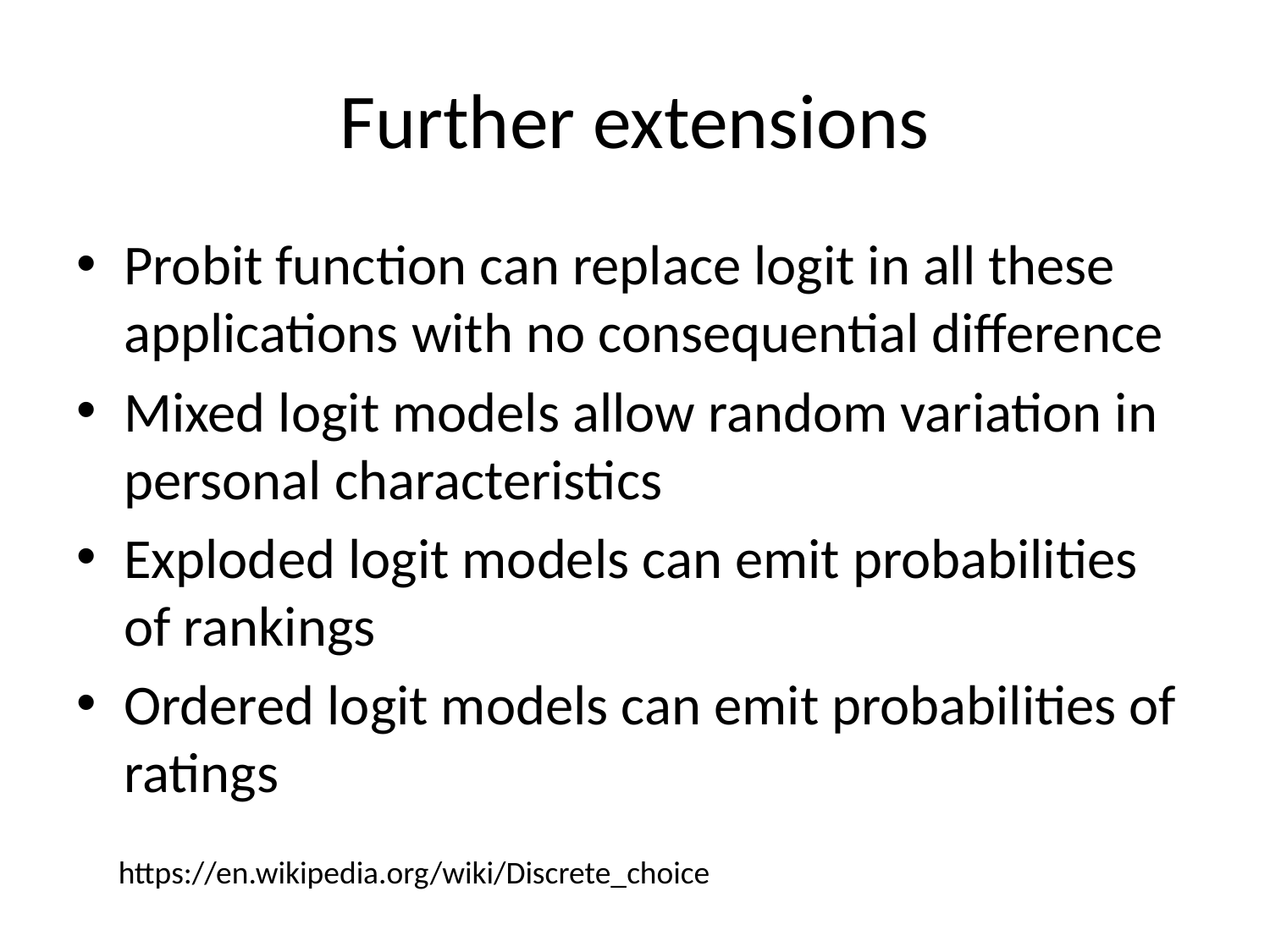

# Further extensions
Probit function can replace logit in all these applications with no consequential difference
Mixed logit models allow random variation in personal characteristics
Exploded logit models can emit probabilities of rankings
Ordered logit models can emit probabilities of ratings
https://en.wikipedia.org/wiki/Discrete_choice